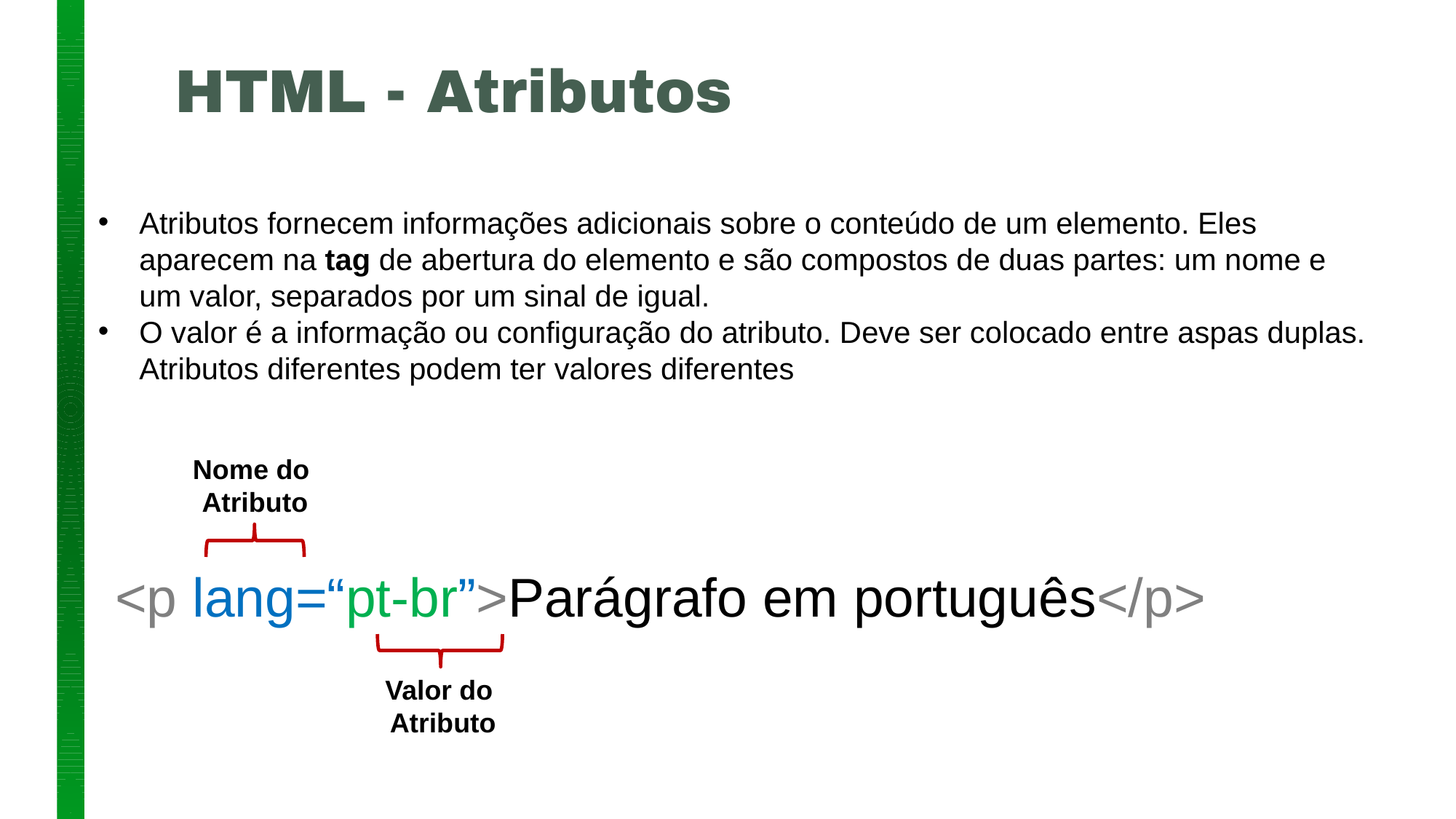

# HTML - Atributos
Atributos fornecem informações adicionais sobre o conteúdo de um elemento. Eles aparecem na tag de abertura do elemento e são compostos de duas partes: um nome e um valor, separados por um sinal de igual.
O valor é a informação ou configuração do atributo. Deve ser colocado entre aspas duplas. Atributos diferentes podem ter valores diferentes

Nome do
Atributo

<p lang=“pt-br”>Parágrafo em português</p>

Valor do
Atributo